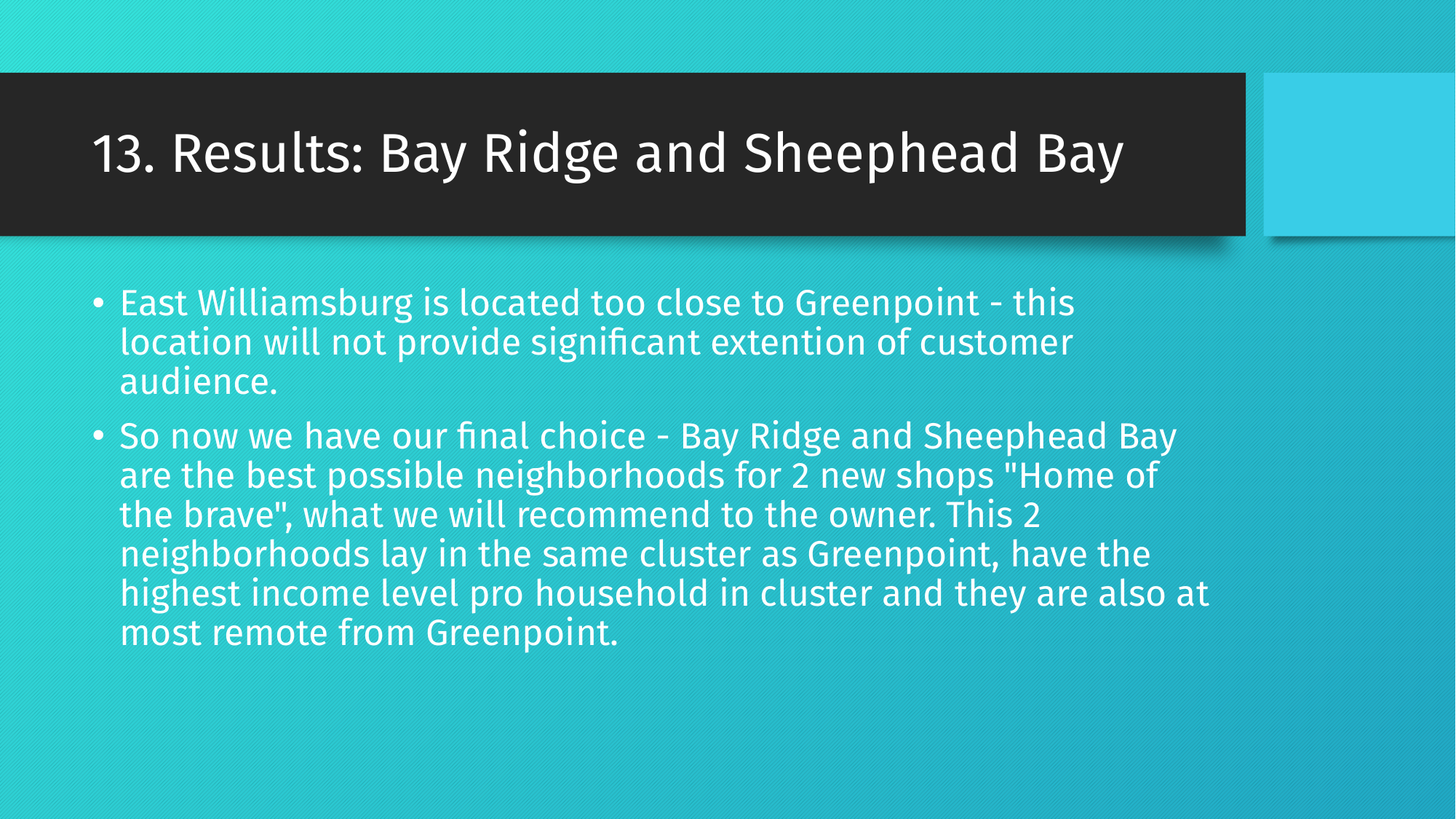

# 13. Results: Bay Ridge and Sheephead Bay
East Williamsburg is located too close to Greenpoint - this location will not provide significant extention of customer audience.
So now we have our final choice - Bay Ridge and Sheephead Bay are the best possible neighborhoods for 2 new shops "Home of the brave", what we will recommend to the owner. This 2 neighborhoods lay in the same cluster as Greenpoint, have the highest income level pro household in cluster and they are also at most remote from Greenpoint.